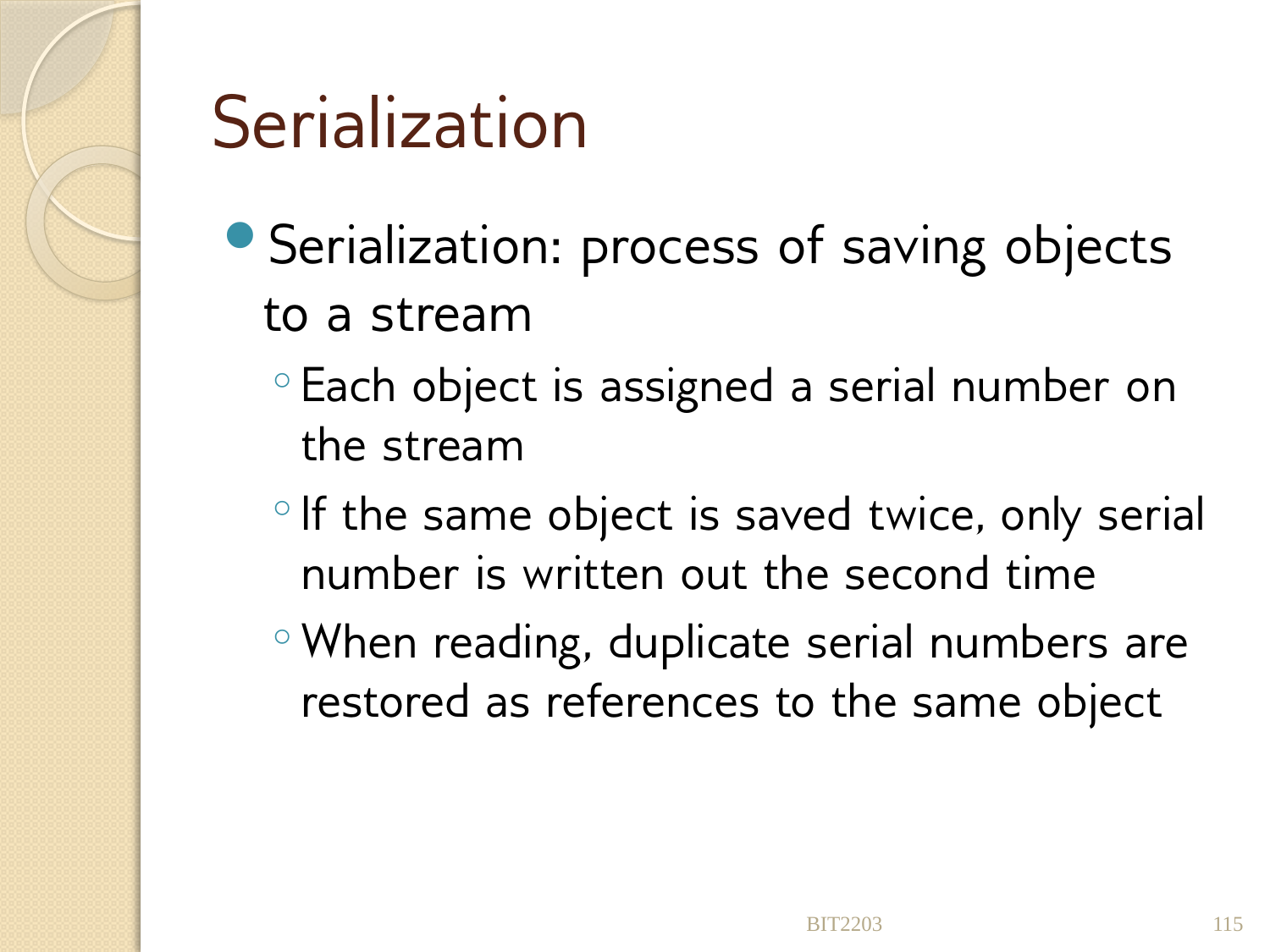

# Serialization
Serialization: process of saving objects to a stream
Each object is assigned a serial number on the stream
If the same object is saved twice, only serial number is written out the second time
When reading, duplicate serial numbers are restored as references to the same object

BIT2203
115